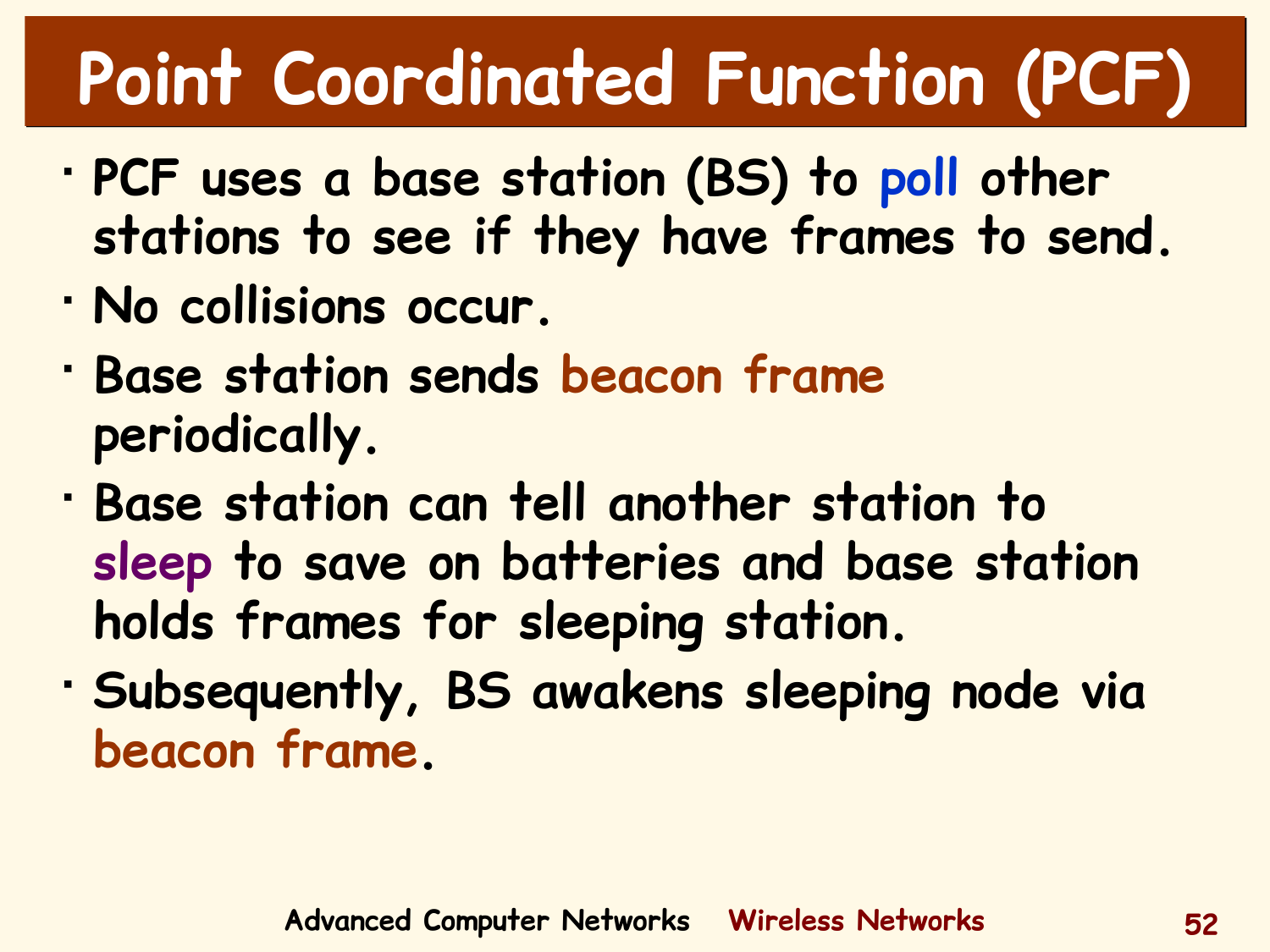

# Point Coordinated Function (PCF)
PCF uses a base station (BS) to poll other stations to see if they have frames to send.
No collisions occur.
Base station sends beacon frame periodically.
Base station can tell another station to sleep to save on batteries and base station holds frames for sleeping station.
Subsequently, BS awakens sleeping node via beacon frame.
Advanced Computer Networks   Wireless Networks
52